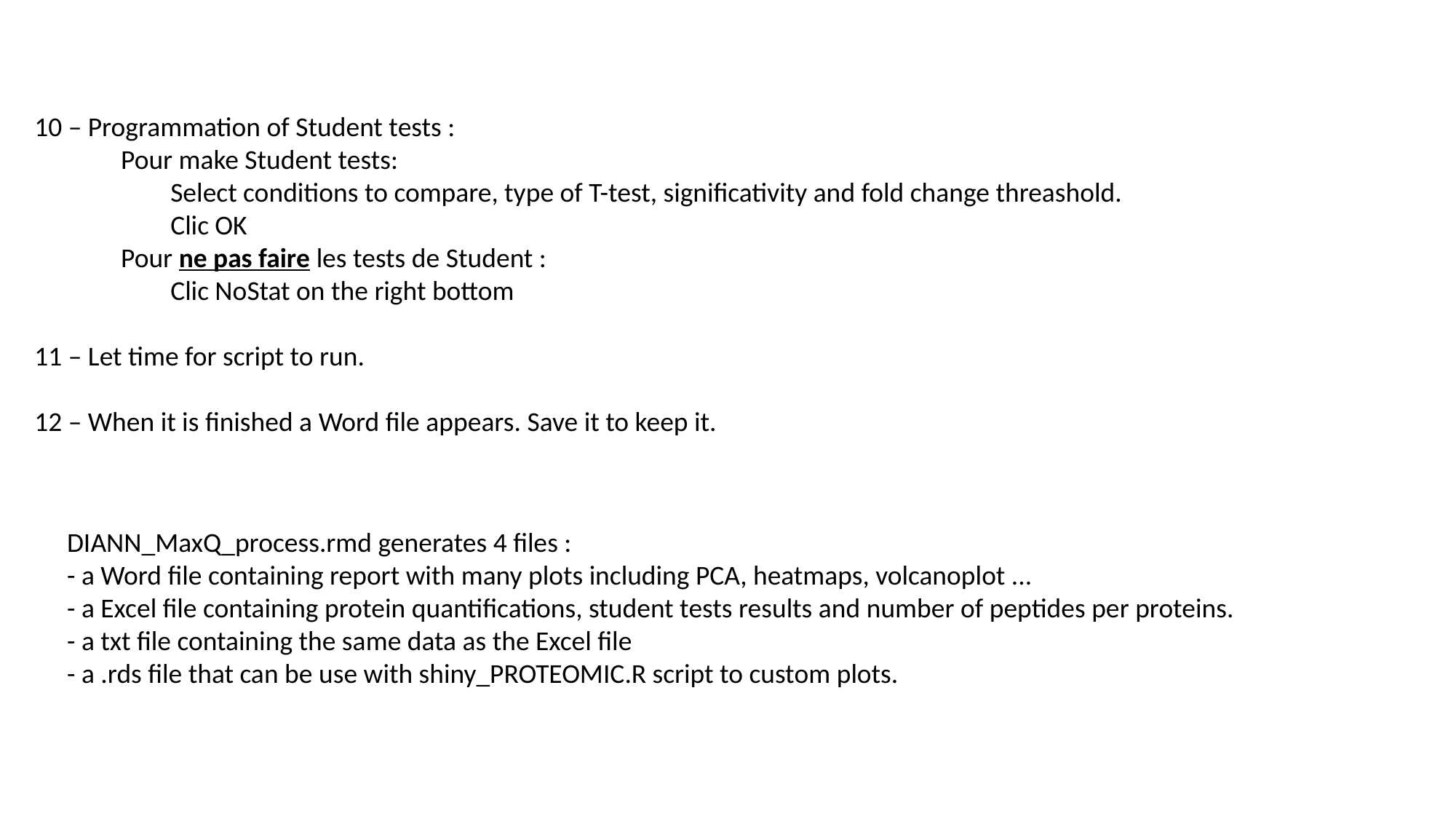

10 – Programmation of Student tests :
              Pour make Student tests:
                      Select conditions to compare, type of T-test, significativity and fold change threashold.
                      Clic OK
              Pour ne pas faire les tests de Student :
                      Clic NoStat on the right bottom

11 – Let time for script to run.

12 – When it is finished a Word file appears. Save it to keep it.
DIANN_MaxQ_process.rmd generates 4 files :
- a Word file containing report with many plots including PCA, heatmaps, volcanoplot ...
- a Excel file containing protein quantifications, student tests results and number of peptides per proteins.
- a txt file containing the same data as the Excel file
- a .rds file that can be use with shiny_PROTEOMIC.R script to custom plots.